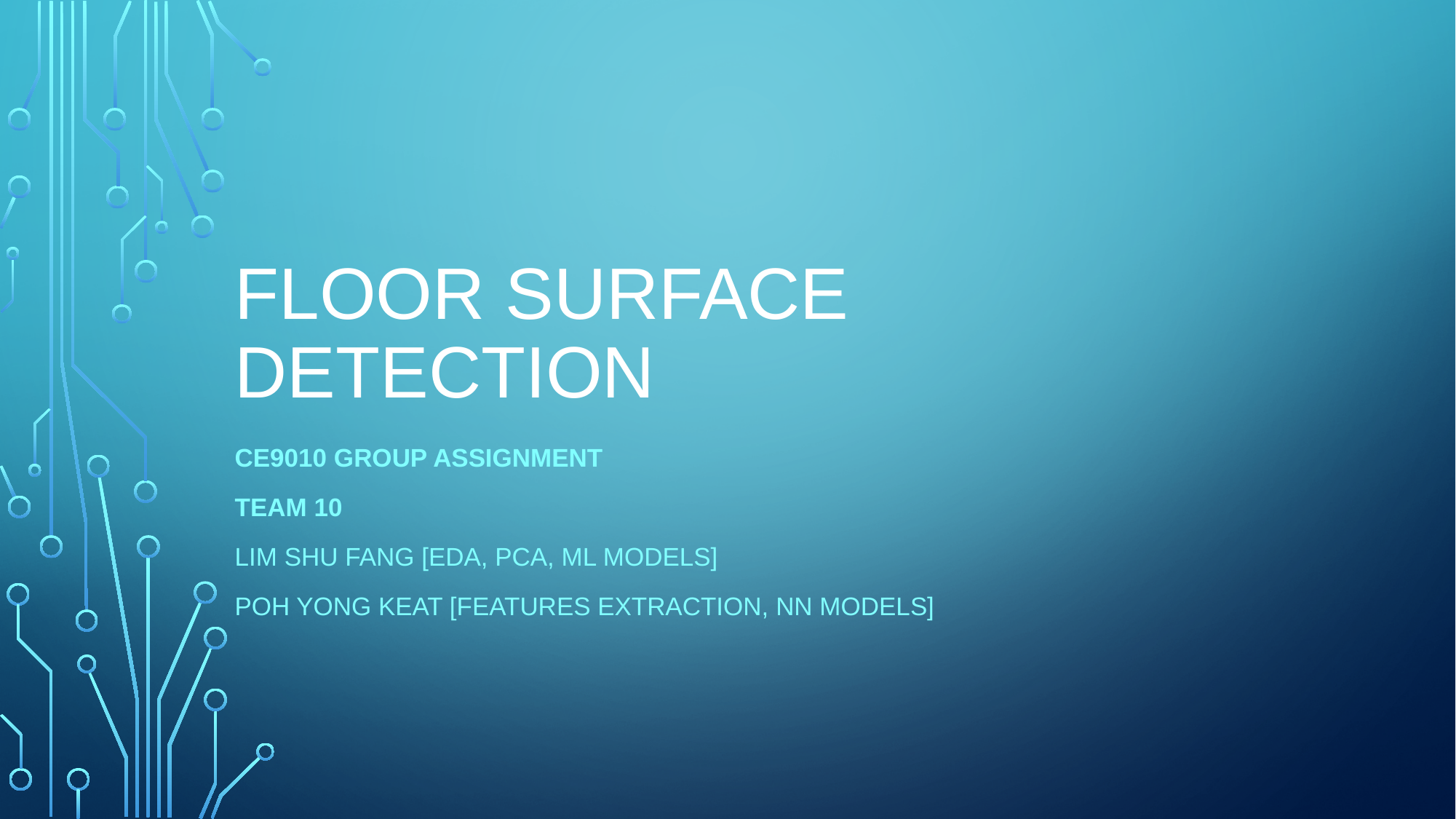

# Floor Surface detection
Ce9010 Group Assignment
Team 10
Lim Shu Fang [EDA, PCA, ML models]
Poh Yong Keat [Features extraction, NN models]